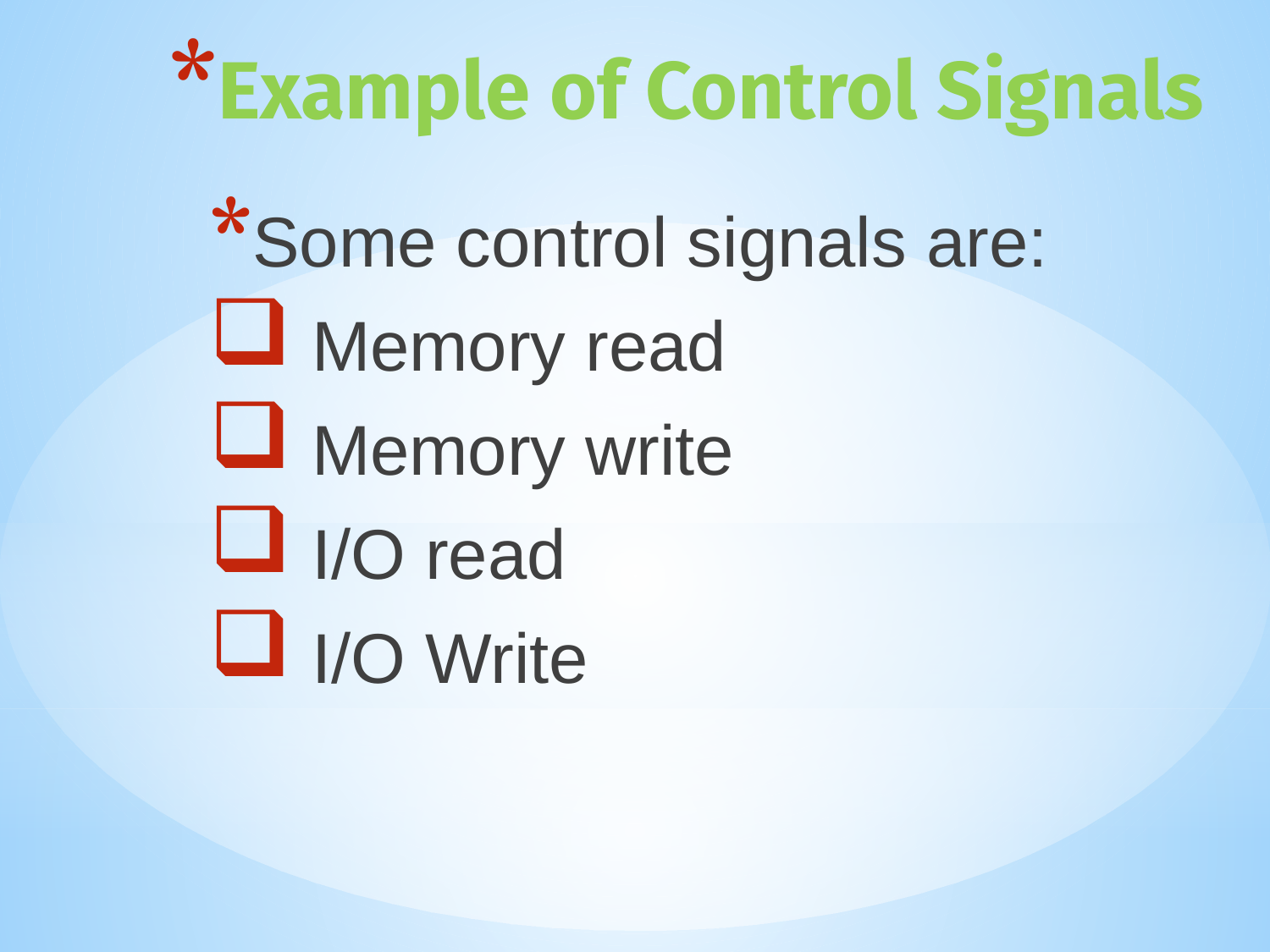

# Example of Control Signals
Some control signals are:
 Memory read
 Memory write
 I/O read
 I/O Write